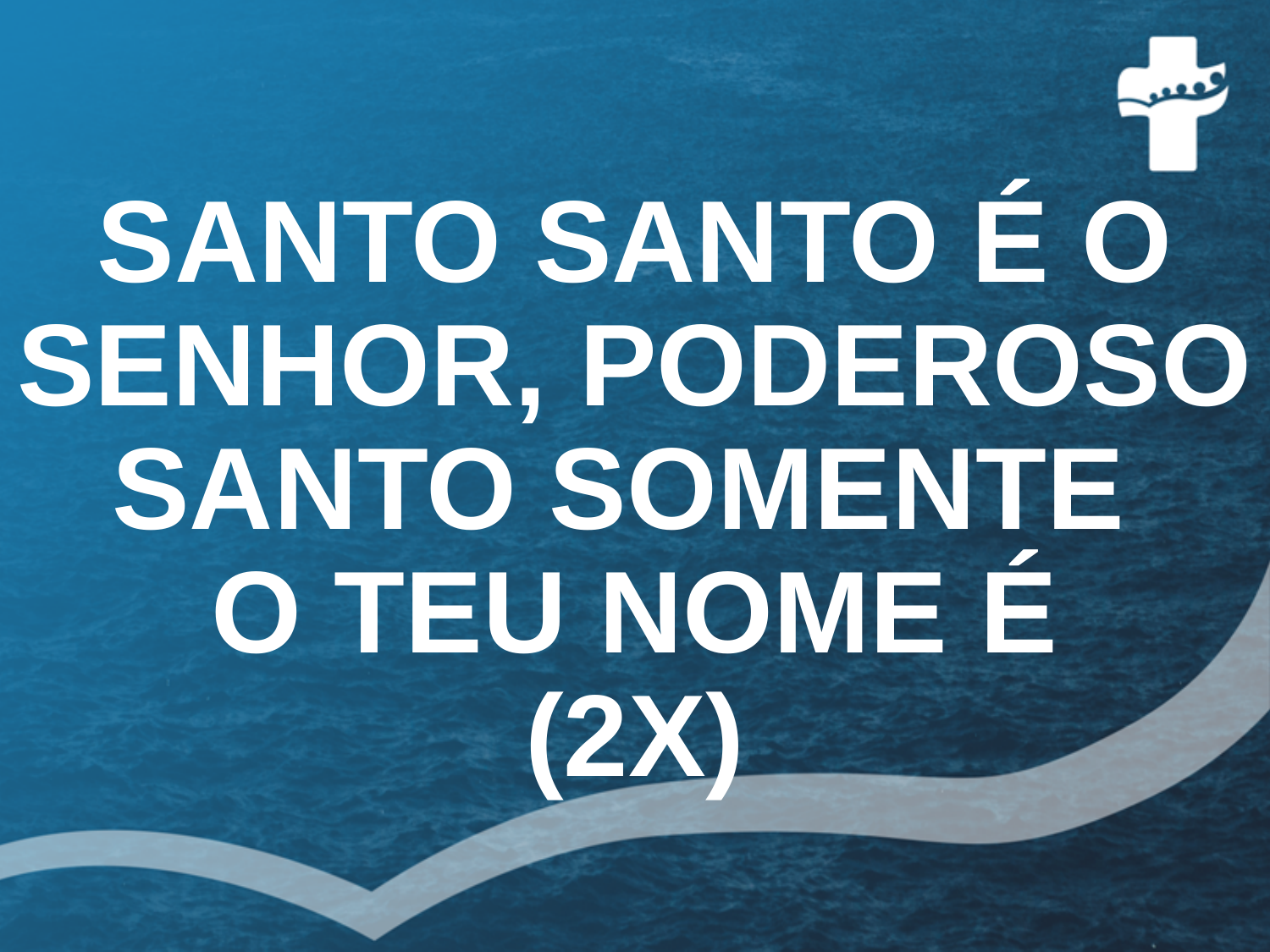

SANTO SANTO É O SENHOR, PODEROSO
SANTO SOMENTE
O TEU NOME É
(2X)